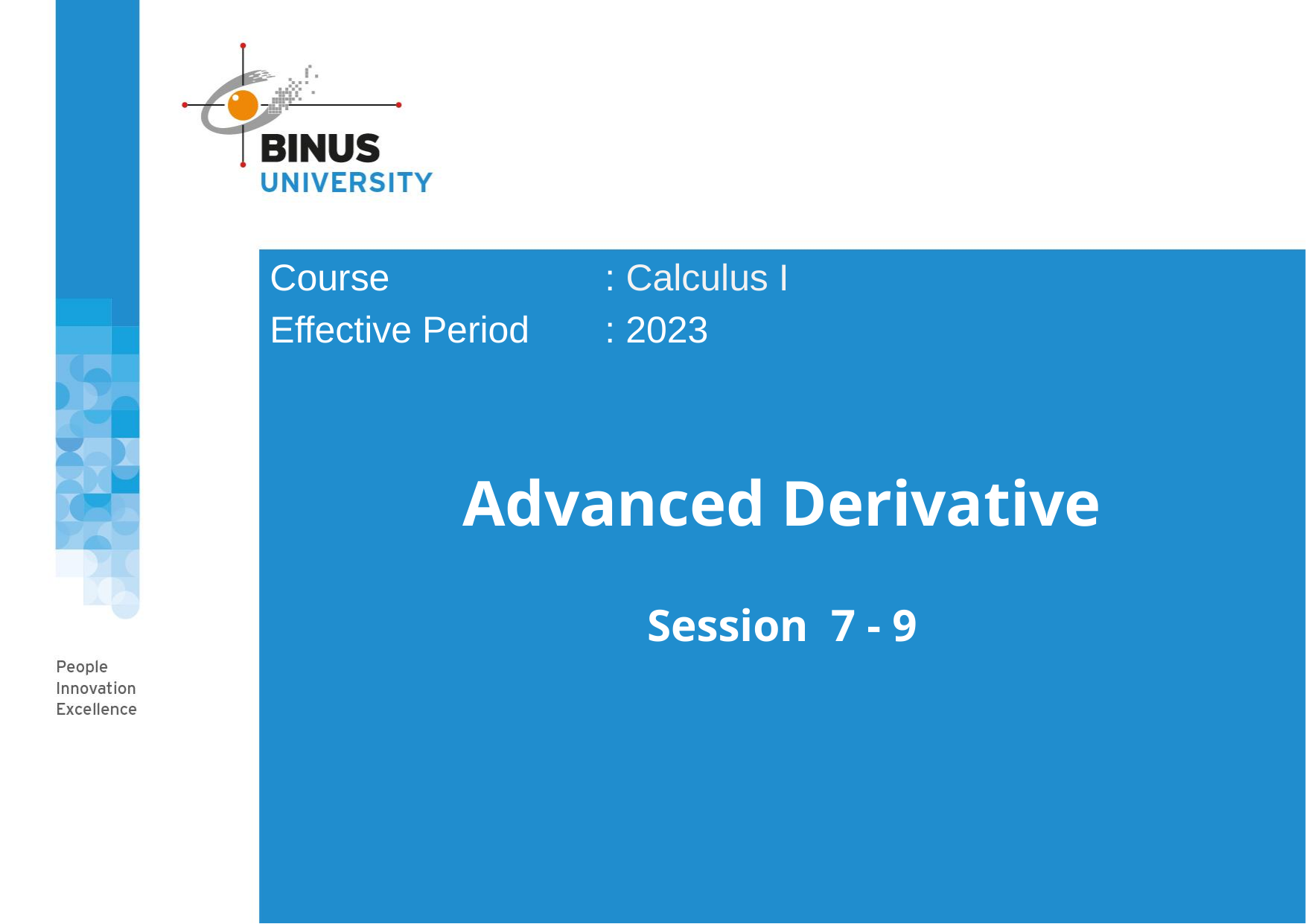

Course		 	: Calculus I
Effective Period	: 2023
Advanced Derivative
Session  7 - 9